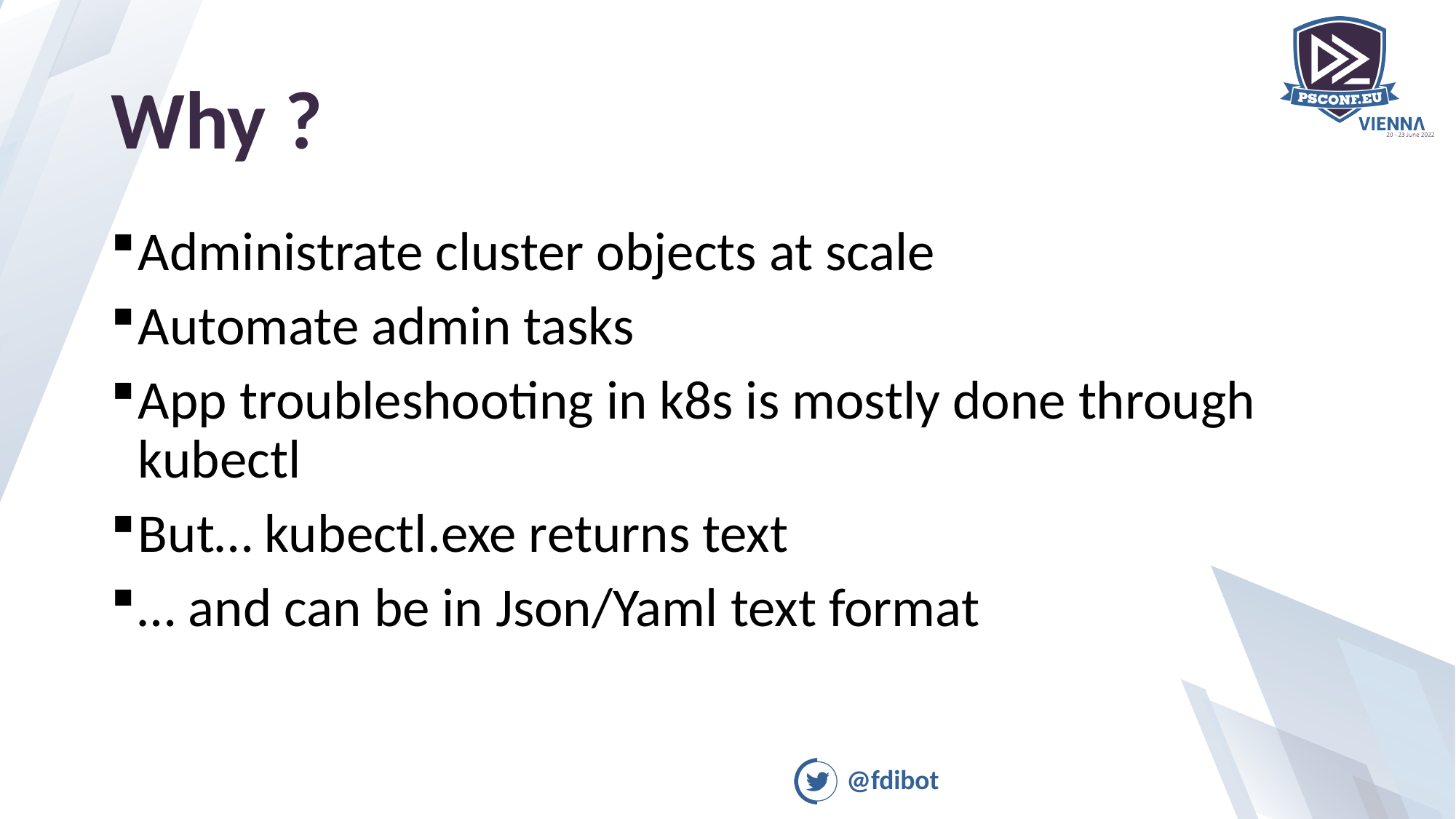

# Why ?
Administrate cluster objects at scale
Automate admin tasks
App troubleshooting in k8s is mostly done through kubectl
But… kubectl.exe returns text
… and can be in Json/Yaml text format